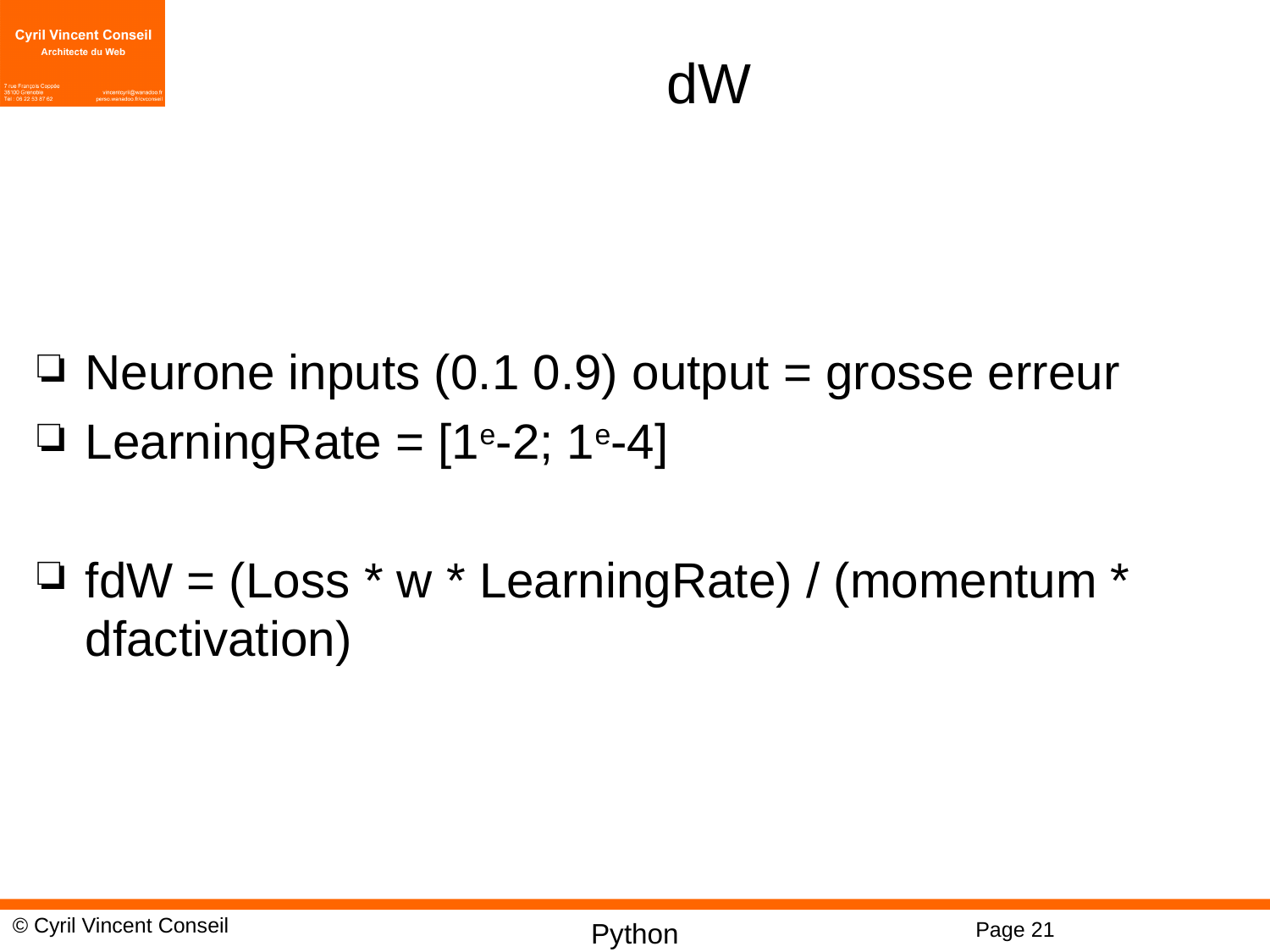

# dW

Neurone inputs (0.1 0.9) output = grosse erreur
LearningRate = [1e-2; 1e-4]

fdW = (Loss * w * LearningRate) / (momentum * dfactivation)